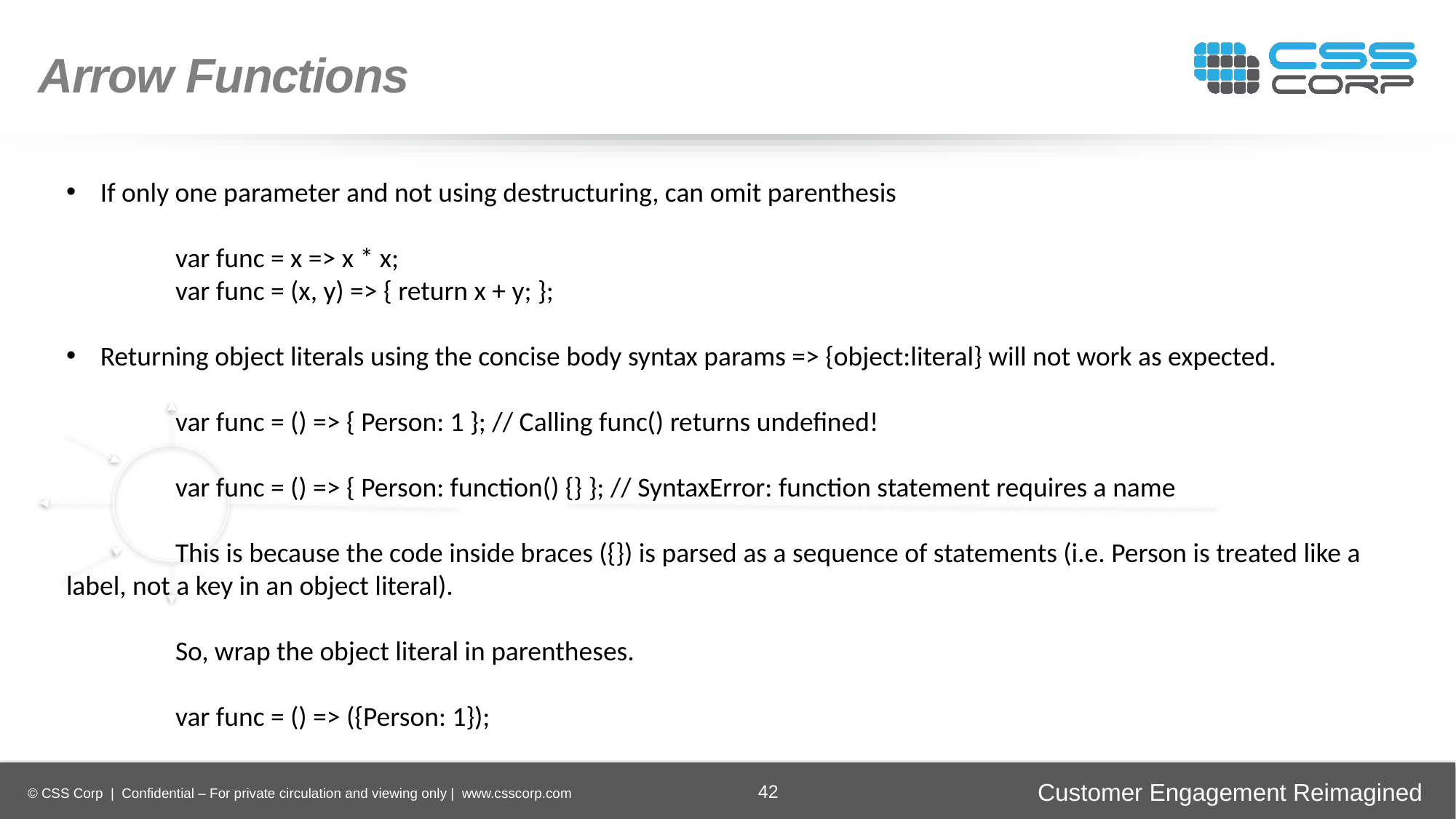

Arrow Functions

If only one parameter and not using destructuring, can omit parenthesis

	var func = x => x * x;
	var func = (x, y) => { return x + y; };

Returning object literals using the concise body syntax params => {object:literal} will not work as expected.

	var func = () => { Person: 1 }; // Calling func() returns undefined!

	var func = () => { Person: function() {} }; // SyntaxError: function statement requires a name

	This is because the code inside braces ({}) is parsed as a sequence of statements (i.e. Person is treated like a 	label, not a key in an object literal).

	So, wrap the object literal in parentheses.

	var func = () => ({Person: 1});
Enhancing
Operational Efficiency

Faster Time-to-Market

Digital
Transformation

Securing Brand and Customer Trust

42